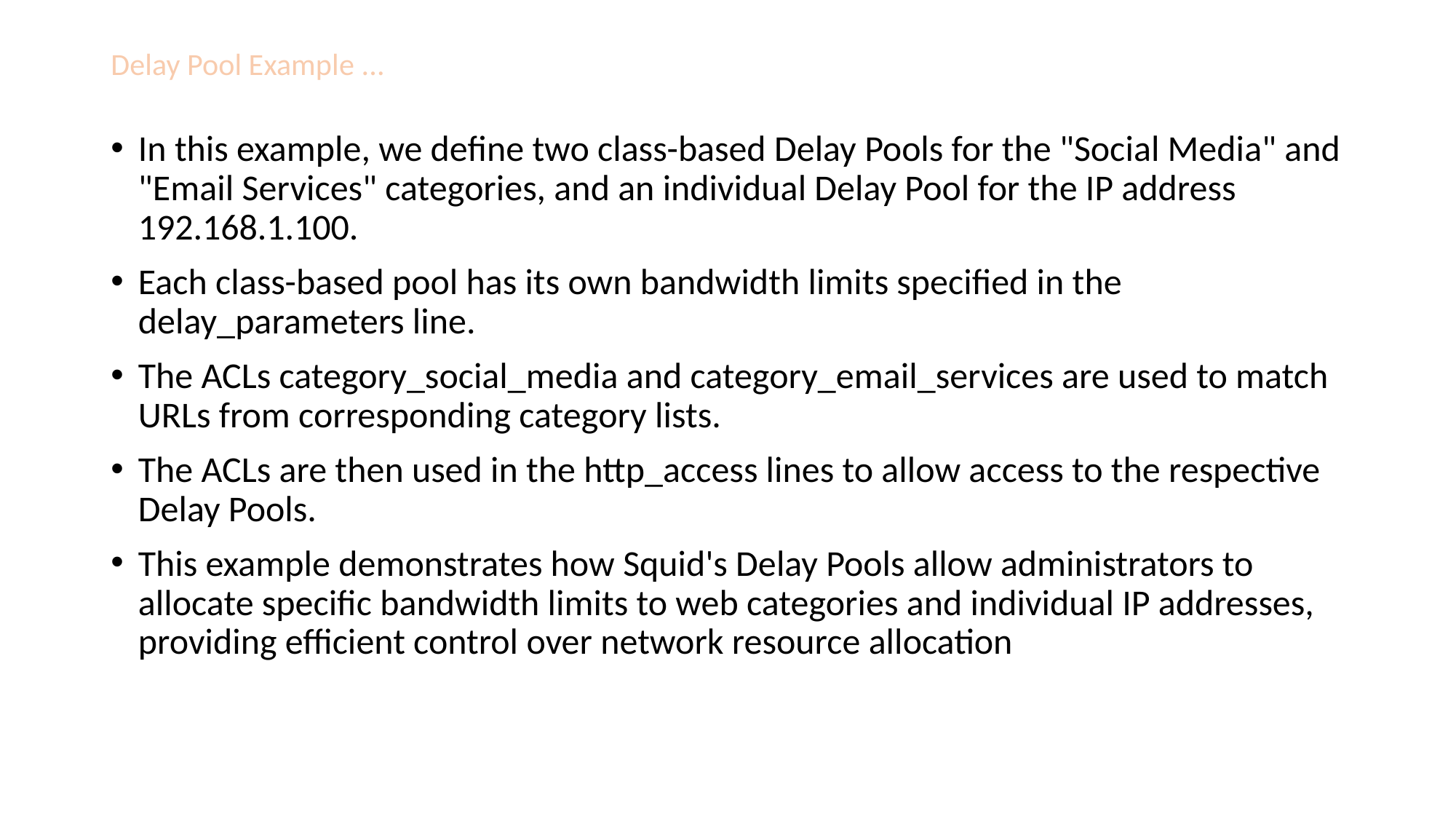

# Delay Pool Example ...
In this example, we define two class-based Delay Pools for the "Social Media" and "Email Services" categories, and an individual Delay Pool for the IP address 192.168.1.100.
Each class-based pool has its own bandwidth limits specified in the delay_parameters line.
The ACLs category_social_media and category_email_services are used to match URLs from corresponding category lists.
The ACLs are then used in the http_access lines to allow access to the respective Delay Pools.
This example demonstrates how Squid's Delay Pools allow administrators to allocate specific bandwidth limits to web categories and individual IP addresses, providing efficient control over network resource allocation